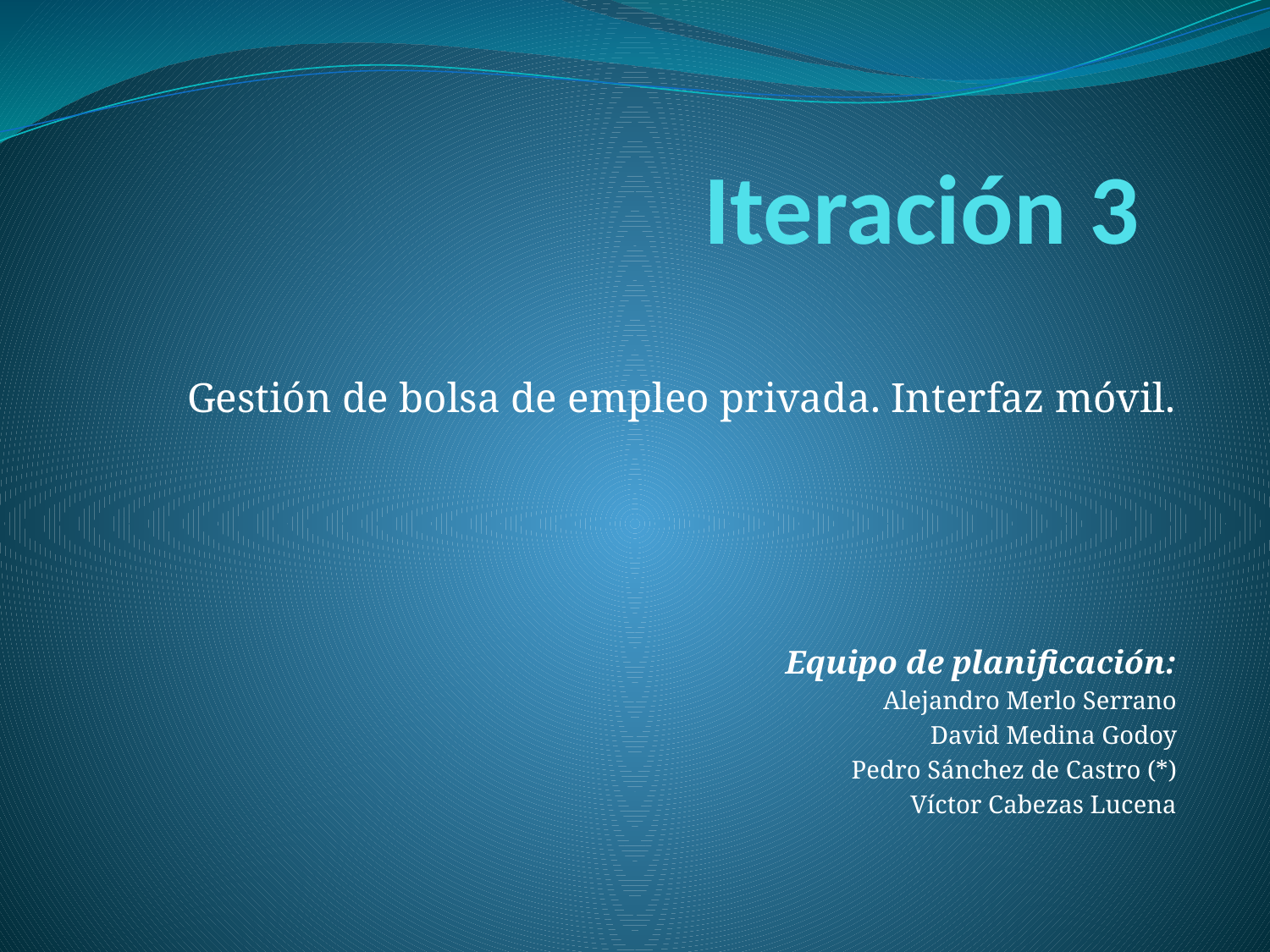

# Iteración 3
Gestión de bolsa de empleo privada. Interfaz móvil.
Equipo de planificación:
Alejandro Merlo Serrano
David Medina Godoy
Pedro Sánchez de Castro (*)
Víctor Cabezas Lucena